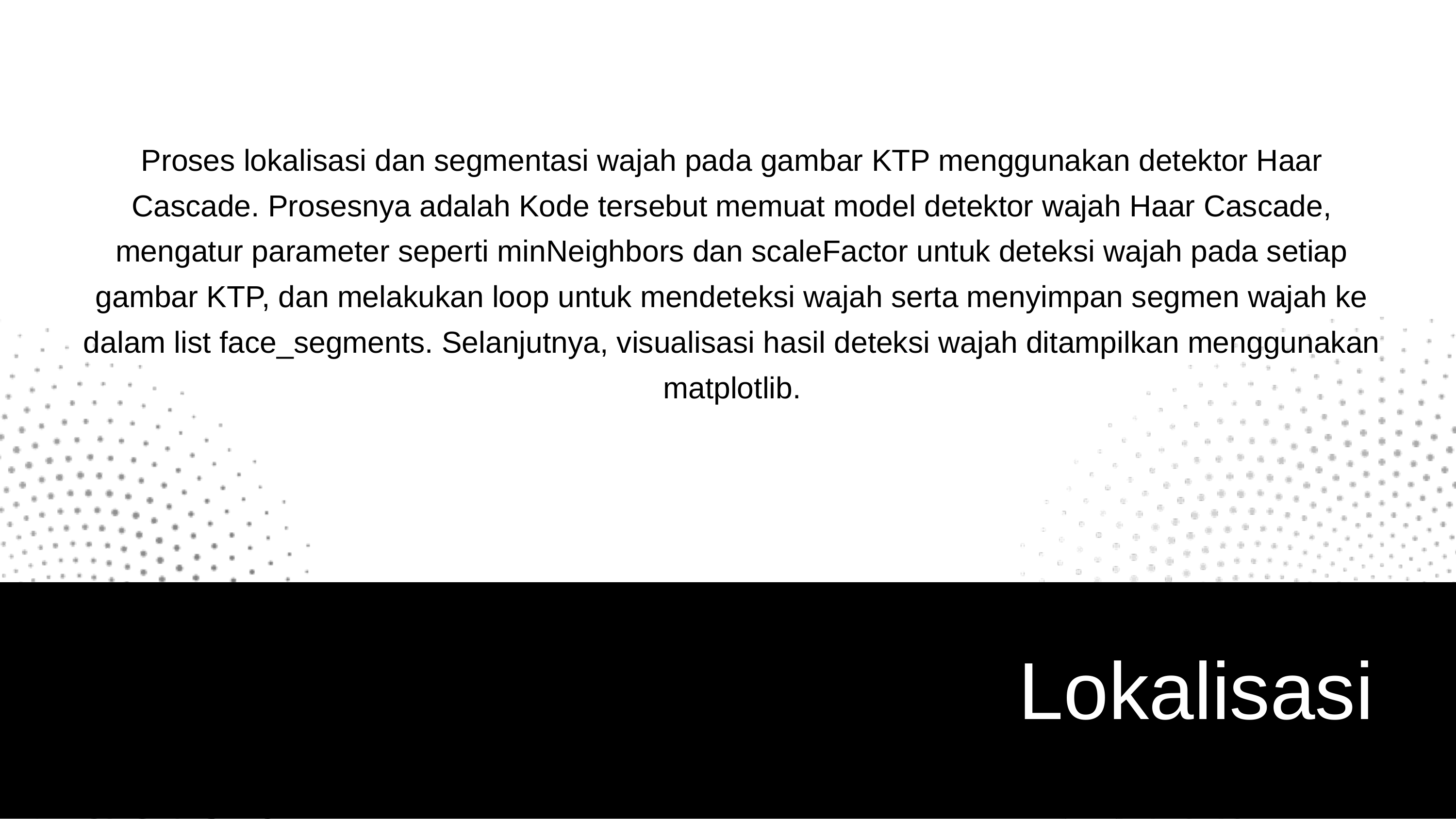

Proses lokalisasi dan segmentasi wajah pada gambar KTP menggunakan detektor Haar Cascade. Prosesnya adalah Kode tersebut memuat model detektor wajah Haar Cascade, mengatur parameter seperti minNeighbors dan scaleFactor untuk deteksi wajah pada setiap gambar KTP, dan melakukan loop untuk mendeteksi wajah serta menyimpan segmen wajah ke dalam list face_segments. Selanjutnya, visualisasi hasil deteksi wajah ditampilkan menggunakan matplotlib.

Lokalisasi